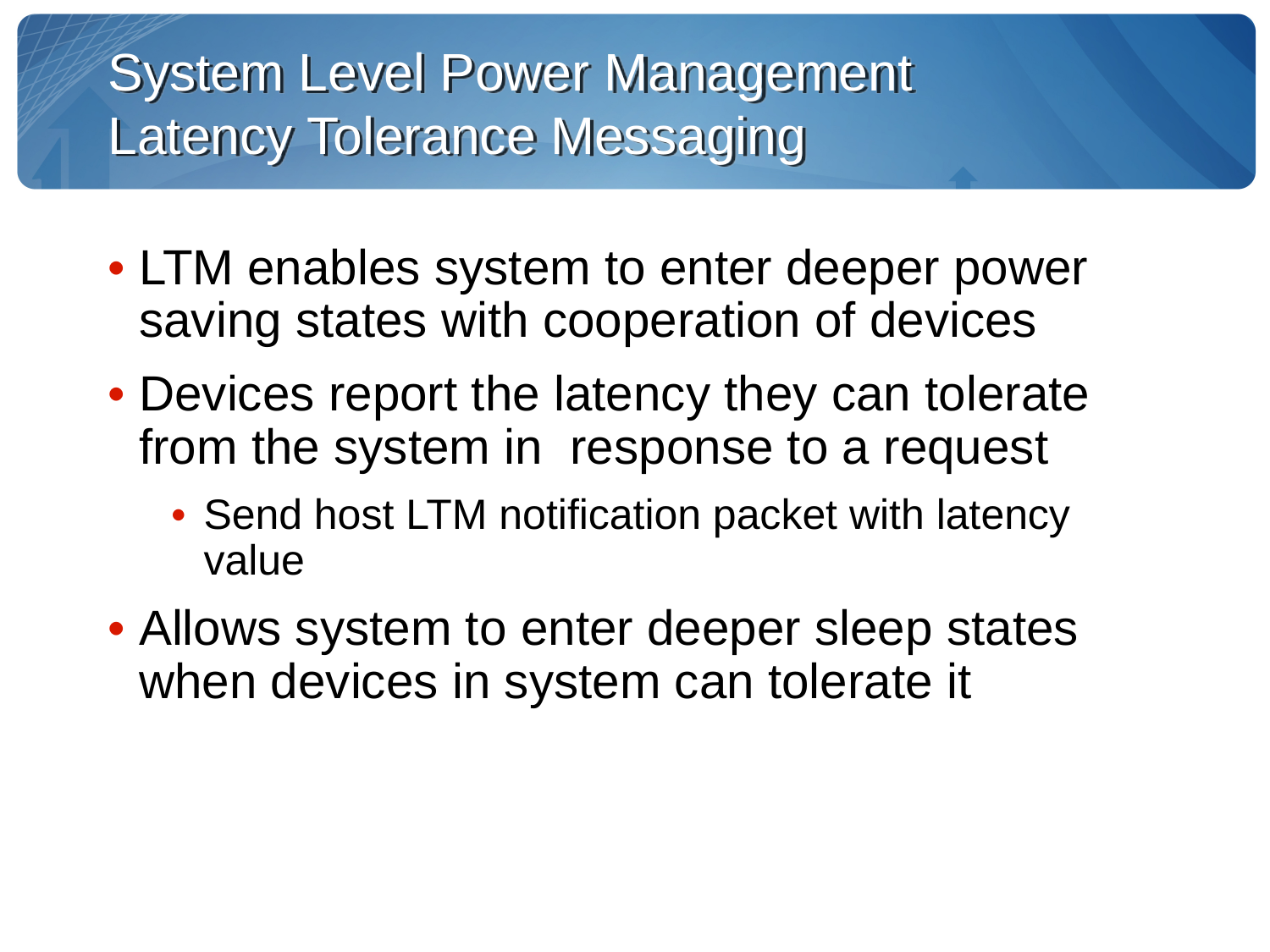

System Level Power Management Latency Tolerance Messaging
LTM enables system to enter deeper power saving states with cooperation of devices
Devices report the latency they can tolerate from the system in  response to a request
Send host LTM notification packet with latency value
Allows system to enter deeper sleep states when devices in system can tolerate it